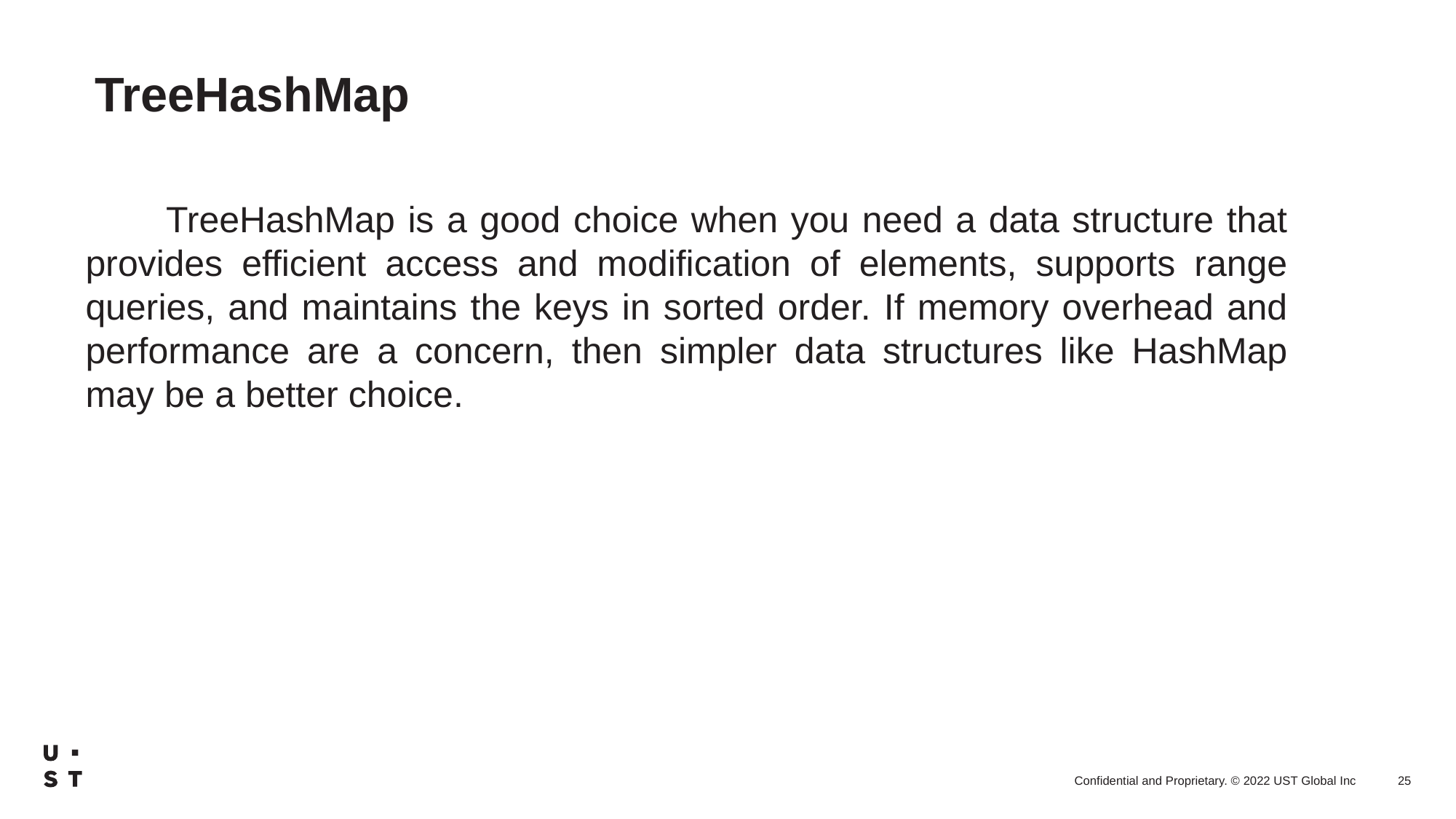

# TreeHashMap
         TreeHashMap is a good choice when you need a data structure that provides efficient access and modification of elements, supports range queries, and maintains the keys in sorted order. If memory overhead and performance are a concern, then simpler data structures like HashMap may be a better choice.